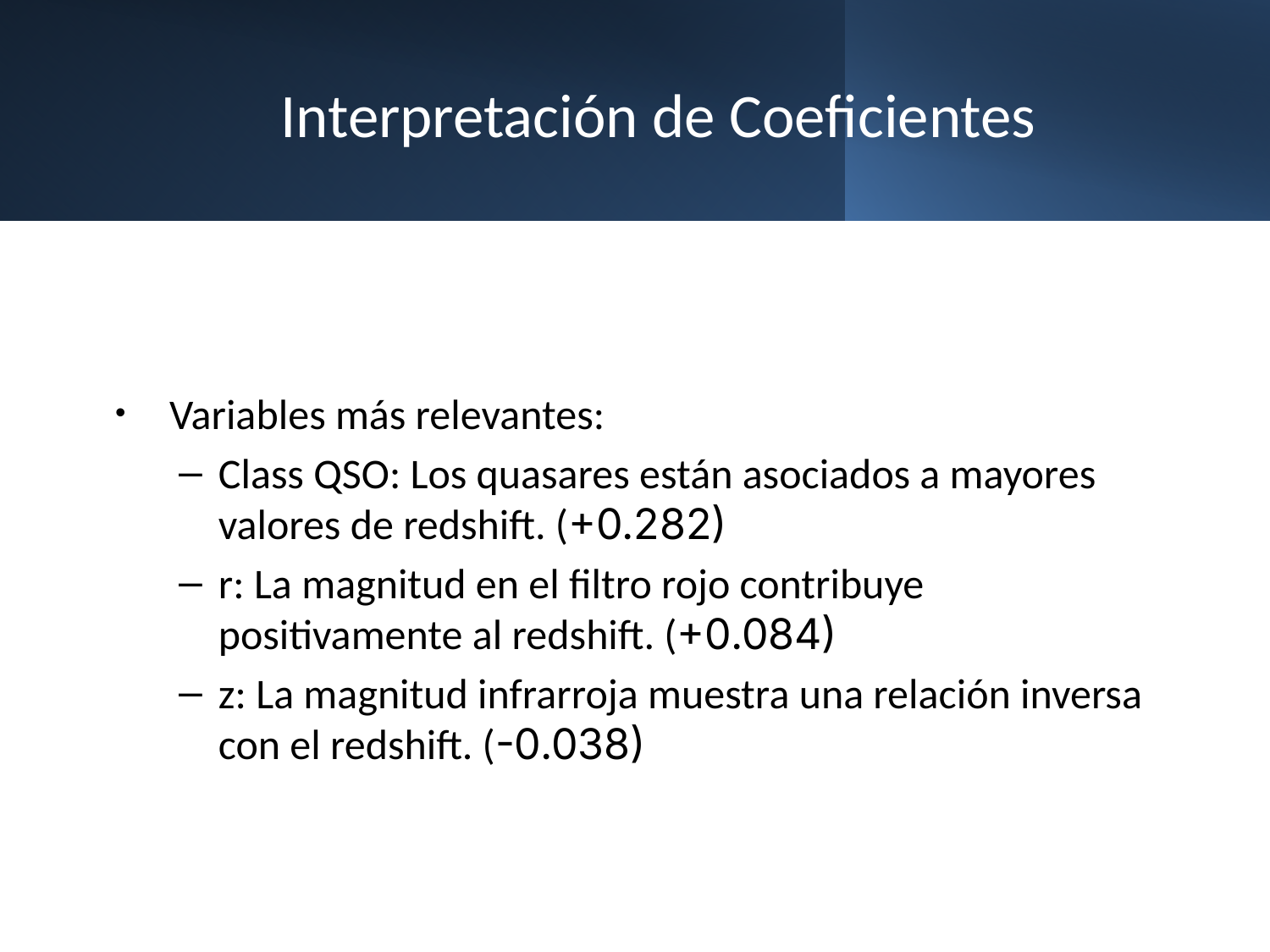

# Interpretación de Coeficientes
 Variables más relevantes:
Class QSO: Los quasares están asociados a mayores valores de redshift. (+0.282)
r: La magnitud en el filtro rojo contribuye positivamente al redshift. (+0.084)
z: La magnitud infrarroja muestra una relación inversa con el redshift. (-0.038)